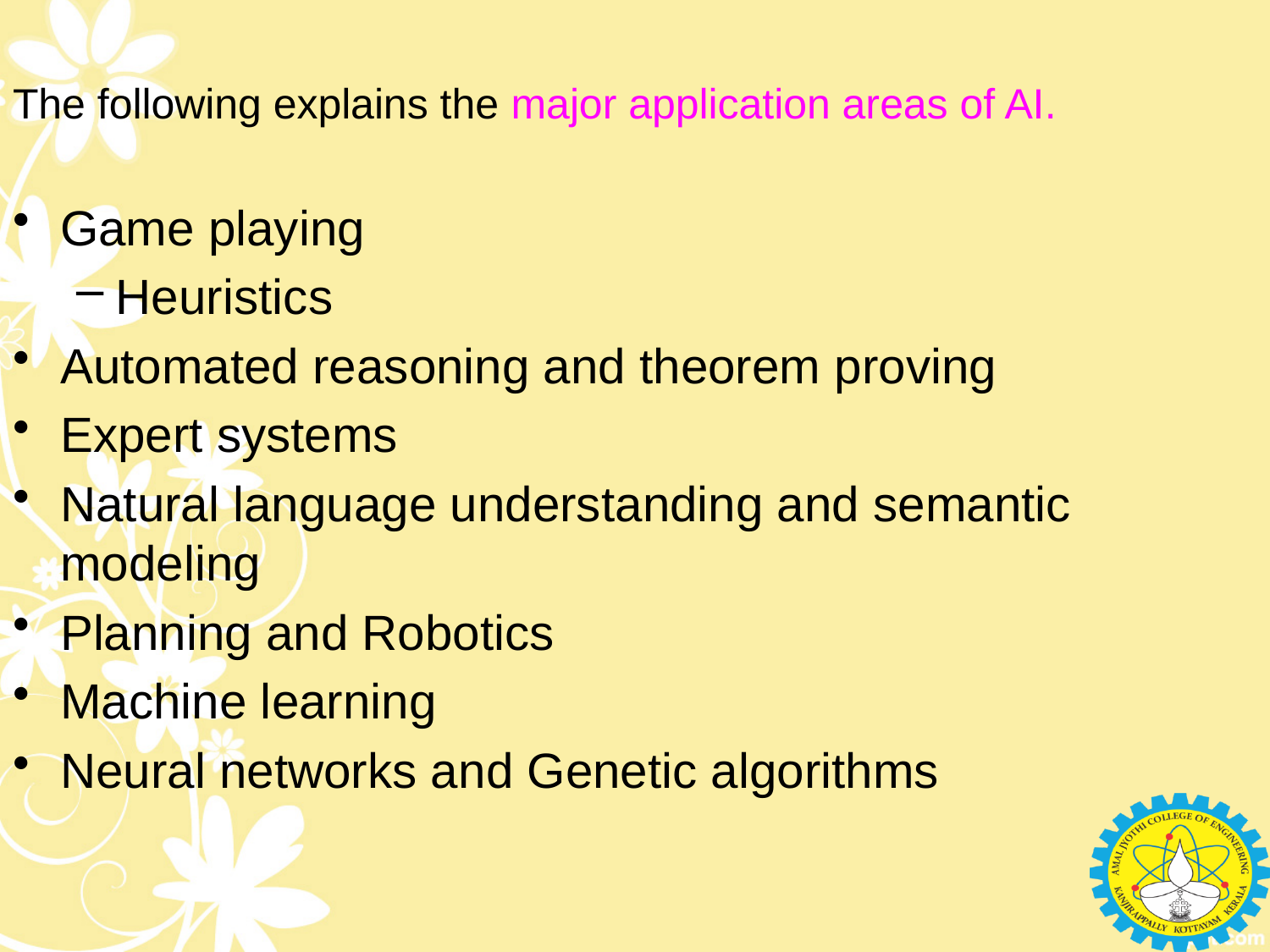

The following explains the major application areas of AI.

Game playing
Heuristics
Automated reasoning and theorem proving
Expert systems
Natural language understanding and semantic modeling
Planning and Robotics
Machine learning
Neural networks and Genetic algorithms